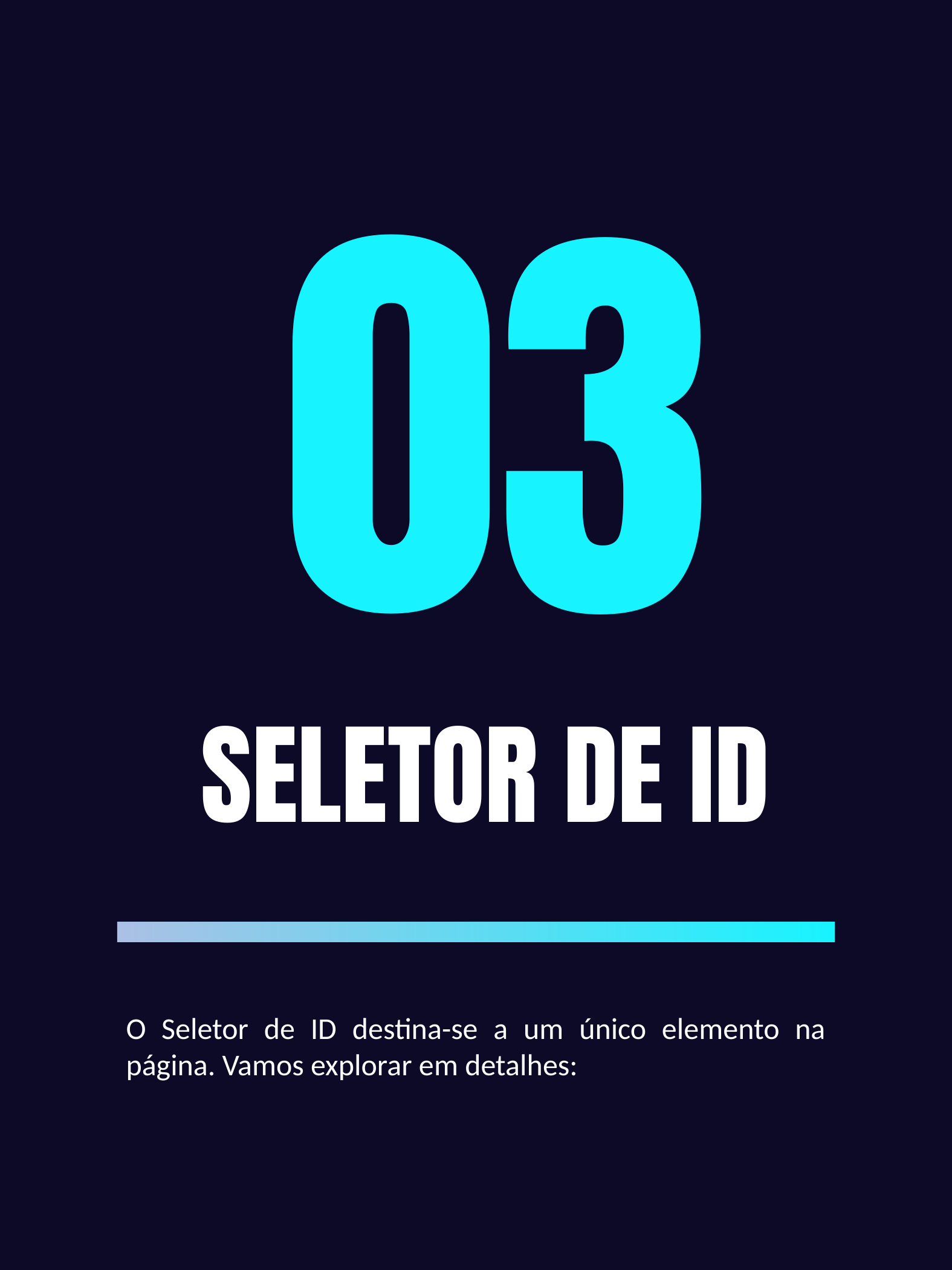

03
  SELETOR DE ID

O Seletor de ID destina-se a um único elemento na página. Vamos explorar em detalhes:
SELETORES CSS PARA JEDIS - JULIANA PORTELA
7